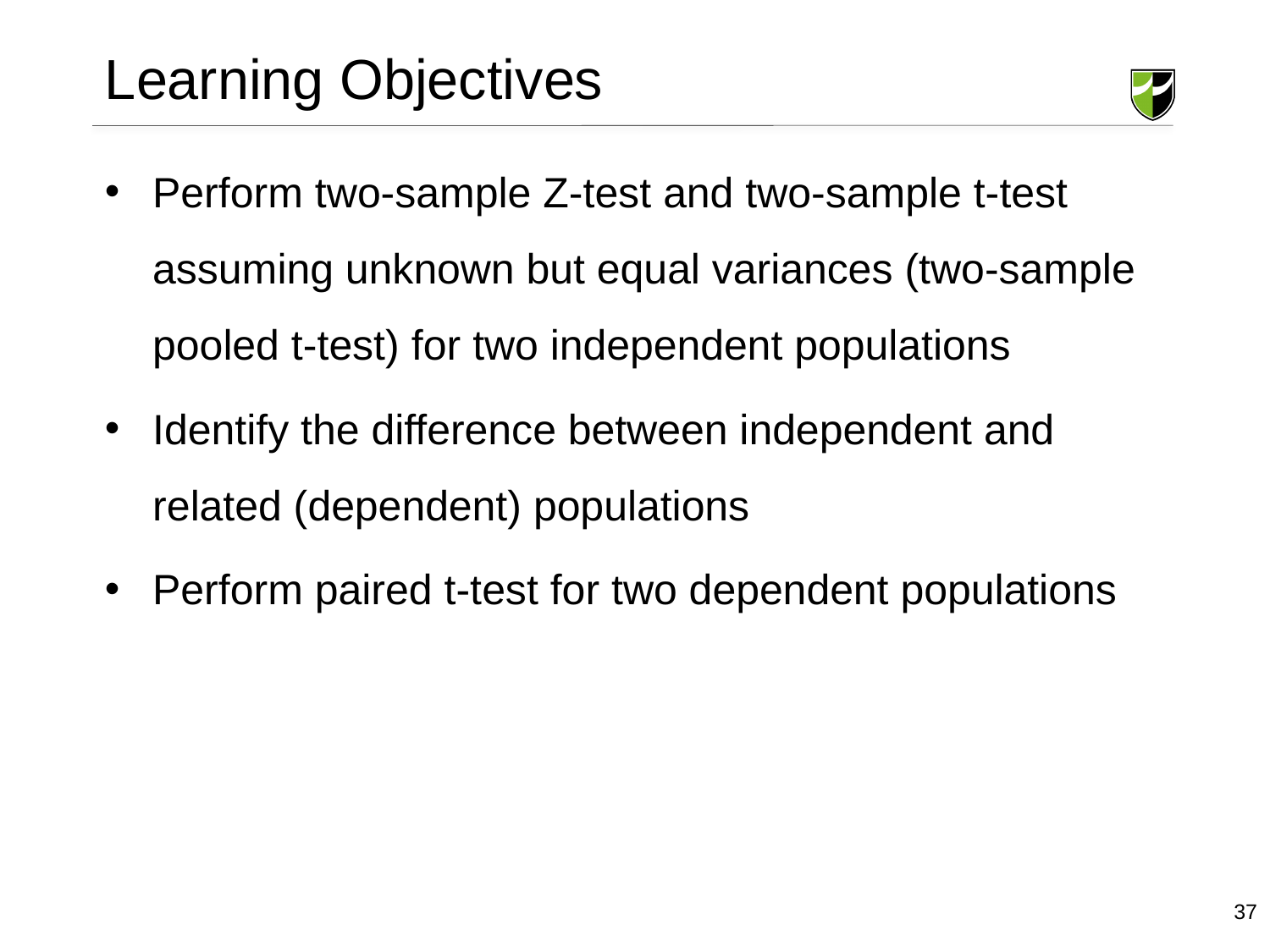

# Learning Objectives
Perform two-sample Z-test and two-sample t-test assuming unknown but equal variances (two-sample pooled t-test) for two independent populations
Identify the difference between independent and related (dependent) populations
Perform paired t-test for two dependent populations
37